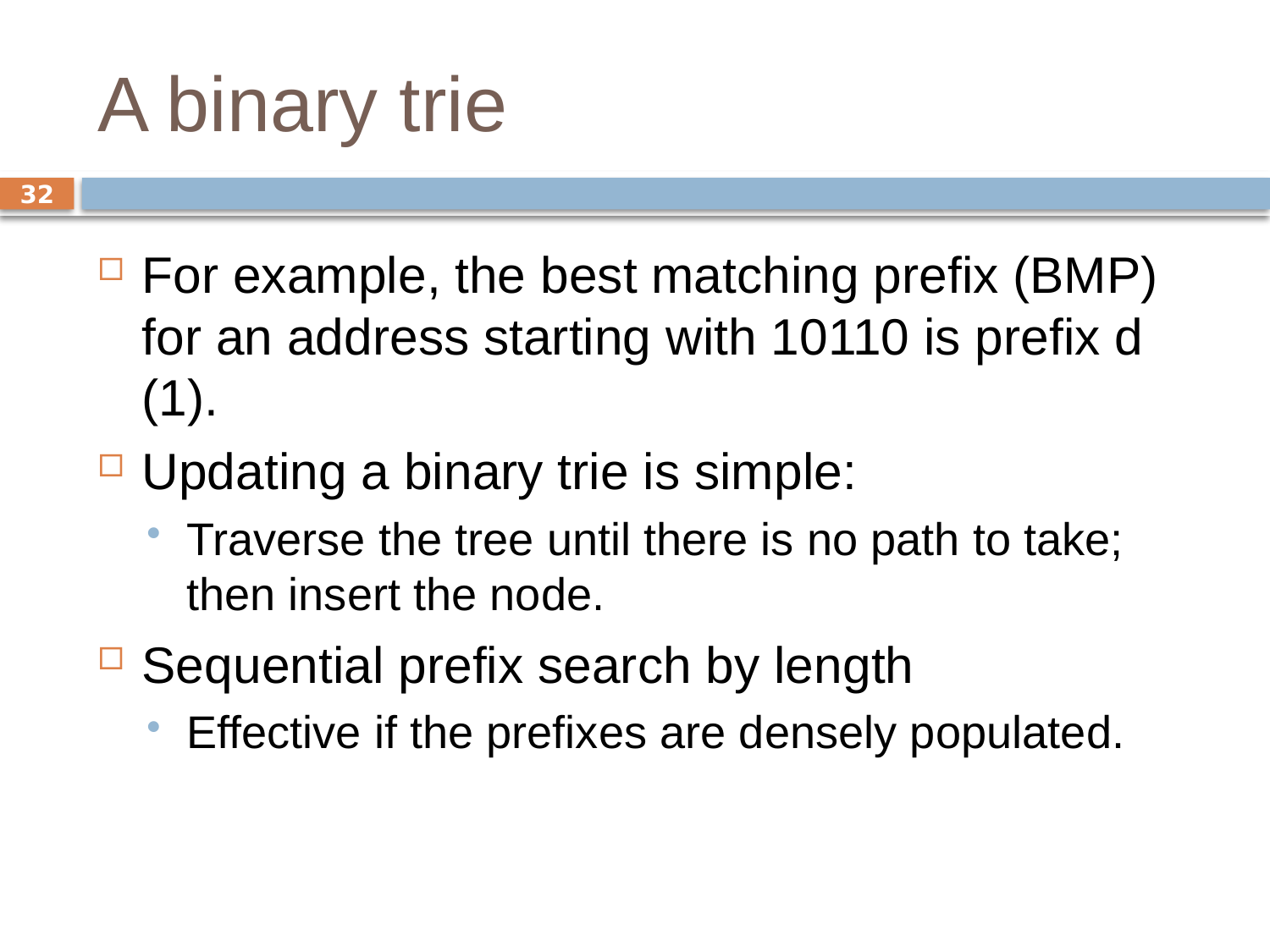

# A binary trie
32
For example, the best matching prefix (BMP) for an address starting with 10110 is prefix d (1).
Updating a binary trie is simple:
Traverse the tree until there is no path to take; then insert the node.
Sequential prefix search by length
Effective if the prefixes are densely populated.